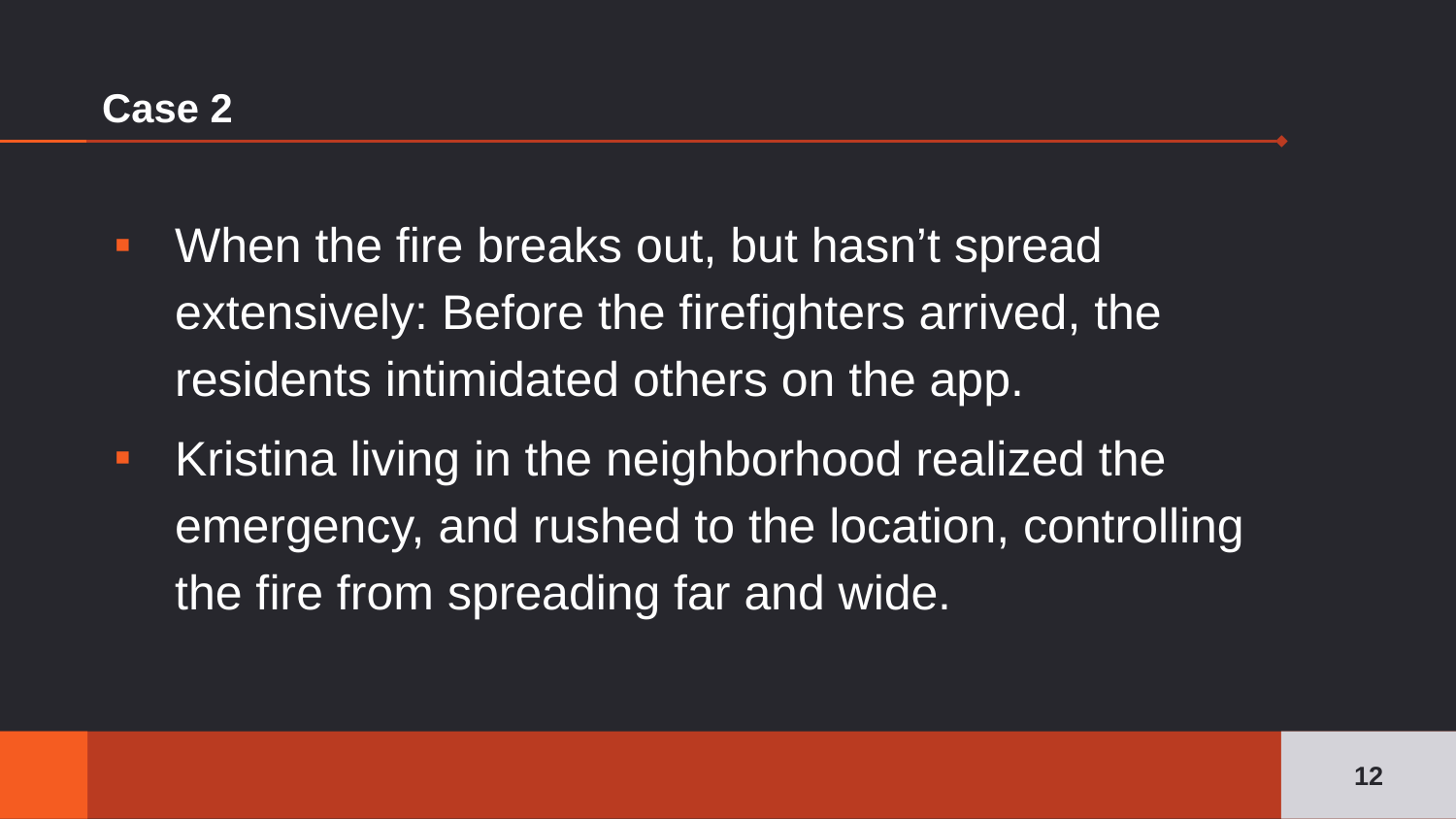

# Case 2
When the fire breaks out, but hasn’t spread extensively: Before the firefighters arrived, the residents intimidated others on the app.
Kristina living in the neighborhood realized the emergency, and rushed to the location, controlling the fire from spreading far and wide.

12